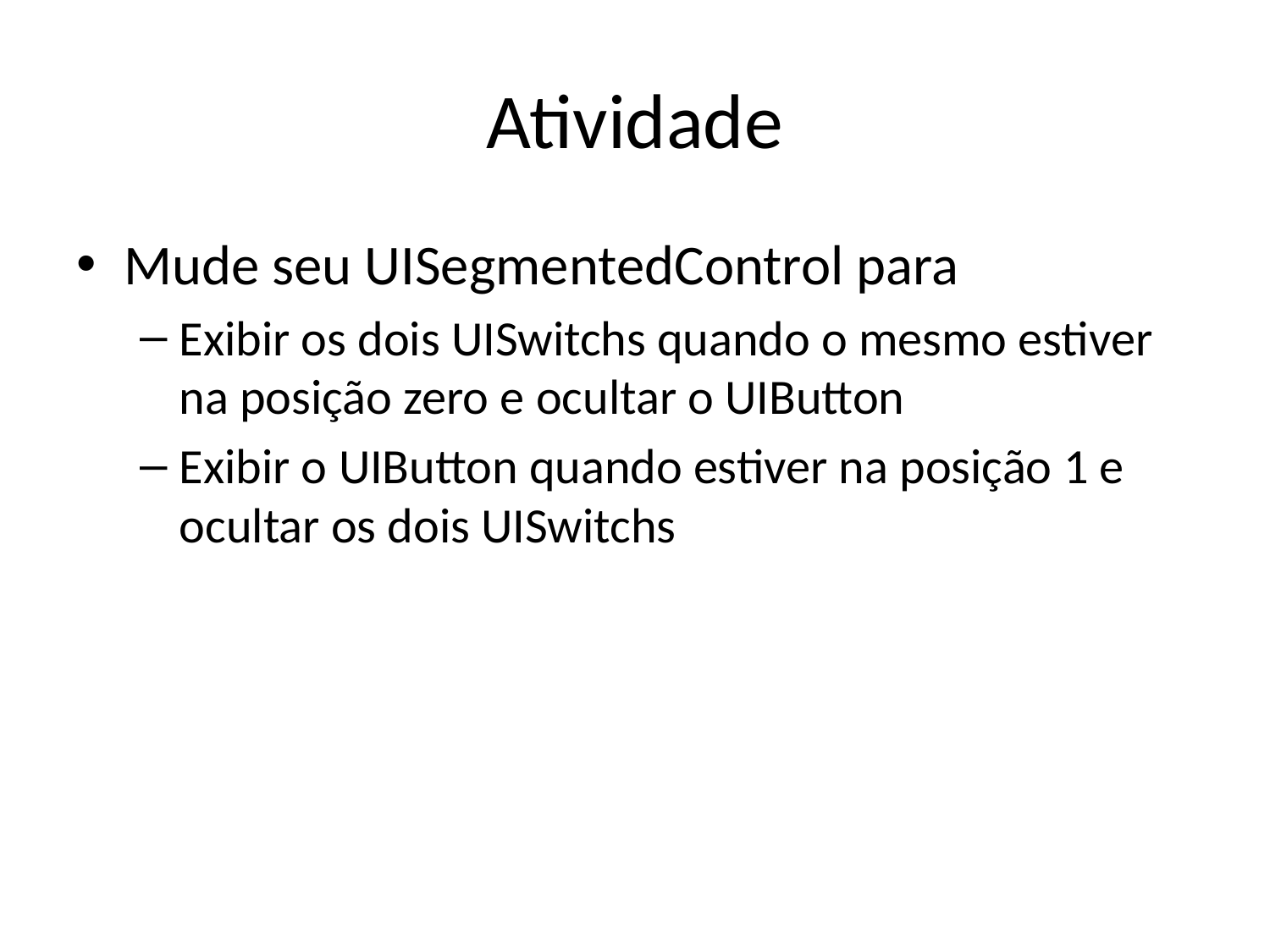

# Atividade
Mude seu UISegmentedControl para
Exibir os dois UISwitchs quando o mesmo estiver na posição zero e ocultar o UIButton
Exibir o UIButton quando estiver na posição 1 e ocultar os dois UISwitchs